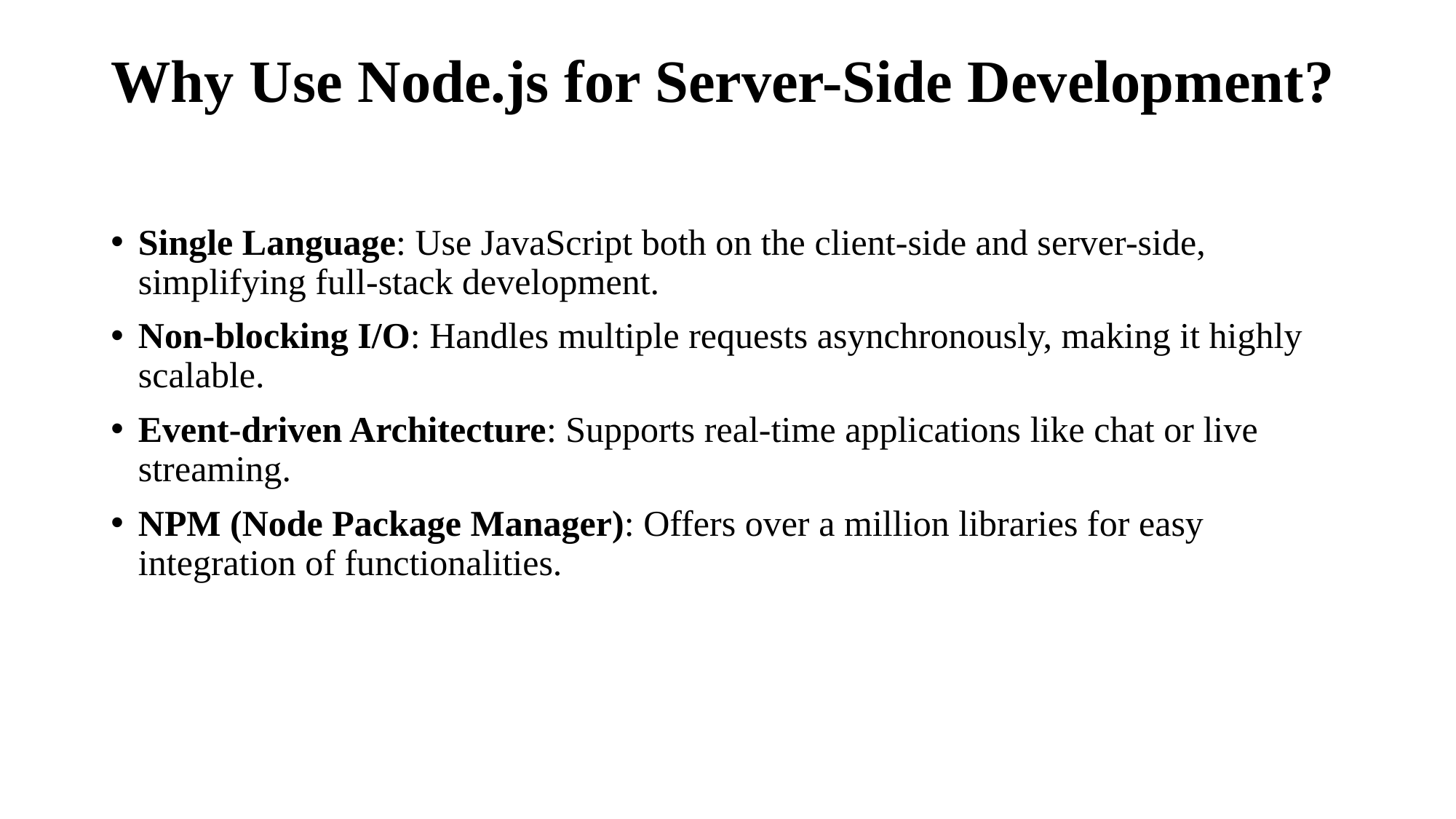

# Why Use Node.js for Server-Side Development?
Single Language: Use JavaScript both on the client-side and server-side, simplifying full-stack development.
Non-blocking I/O: Handles multiple requests asynchronously, making it highly scalable.
Event-driven Architecture: Supports real-time applications like chat or live streaming.
NPM (Node Package Manager): Offers over a million libraries for easy integration of functionalities.